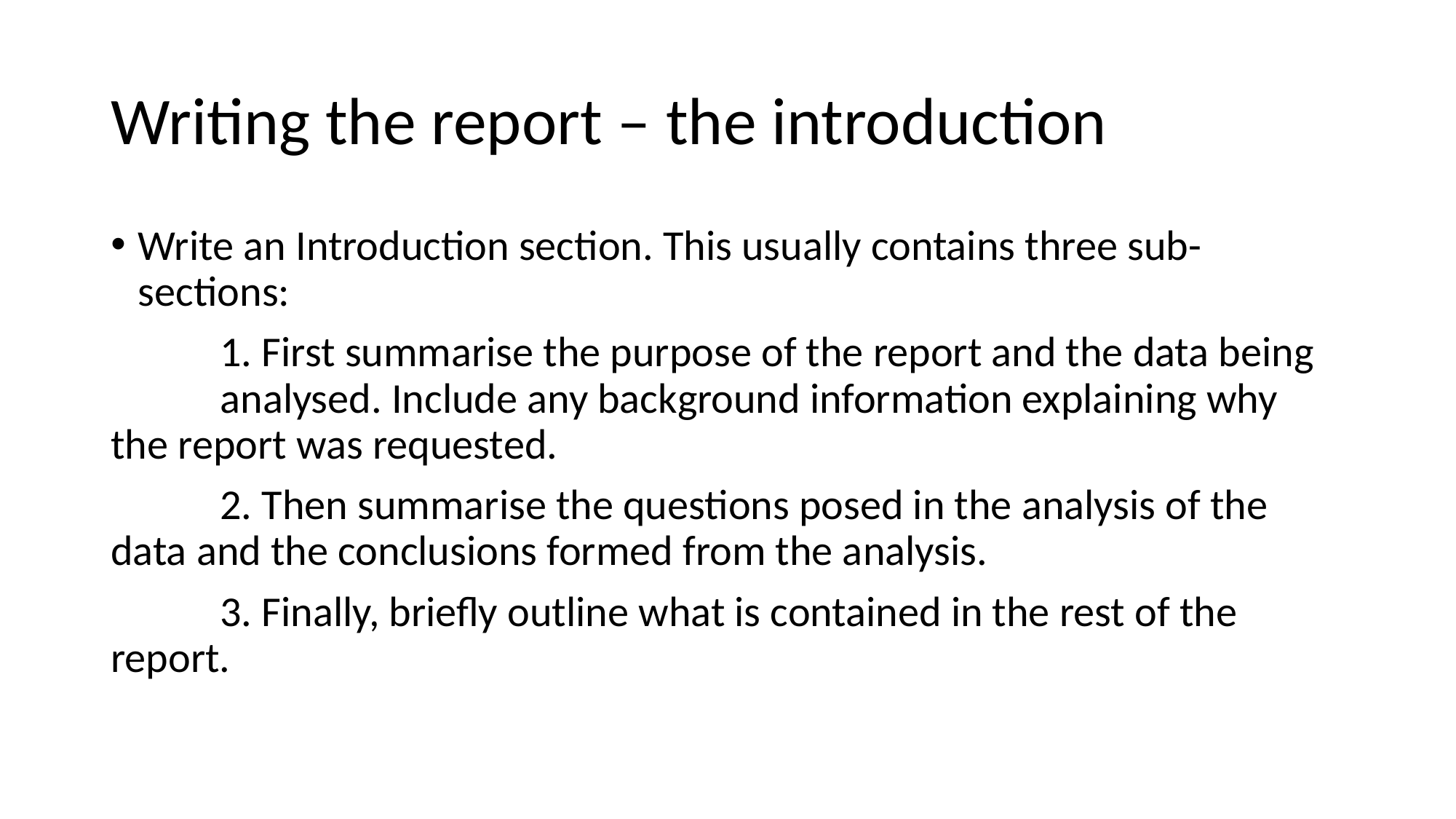

# Writing the report – the introduction
Write an Introduction section. This usually contains three sub-sections:
	1. First summarise the purpose of the report and the data being 	analysed. Include any background information explaining why 	the report was requested.
	2. Then summarise the questions posed in the analysis of the 	data and the conclusions formed from the analysis.
	3. Finally, briefly outline what is contained in the rest of the 	report.